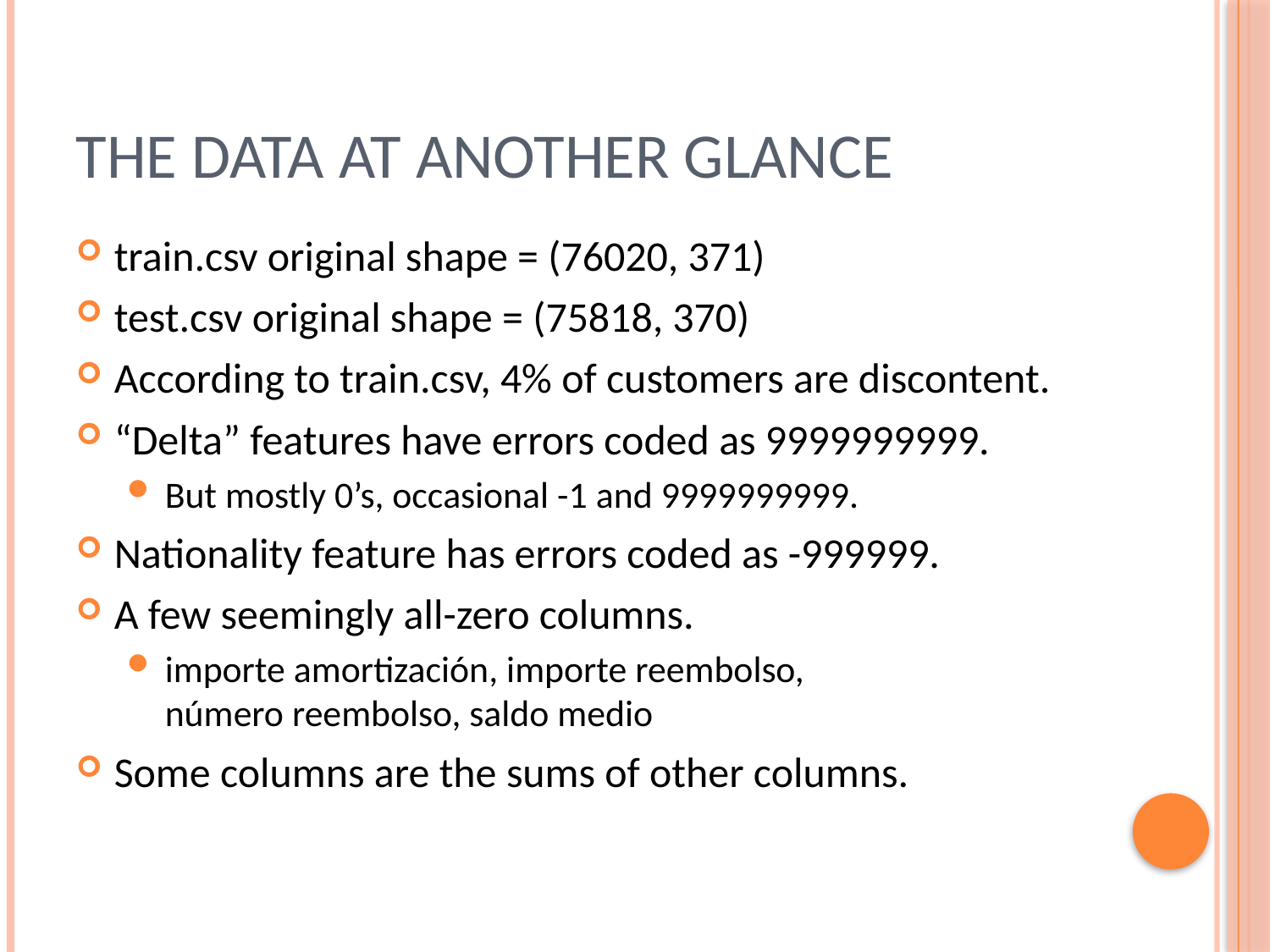

# The data at another glance
train.csv original shape = (76020, 371)
test.csv original shape = (75818, 370)
According to train.csv, 4% of customers are discontent.
“Delta” features have errors coded as 9999999999.
But mostly 0’s, occasional -1 and 9999999999.
Nationality feature has errors coded as -999999.
A few seemingly all-zero columns.
importe amortización, importe reembolso, número reembolso, saldo medio
Some columns are the sums of other columns.